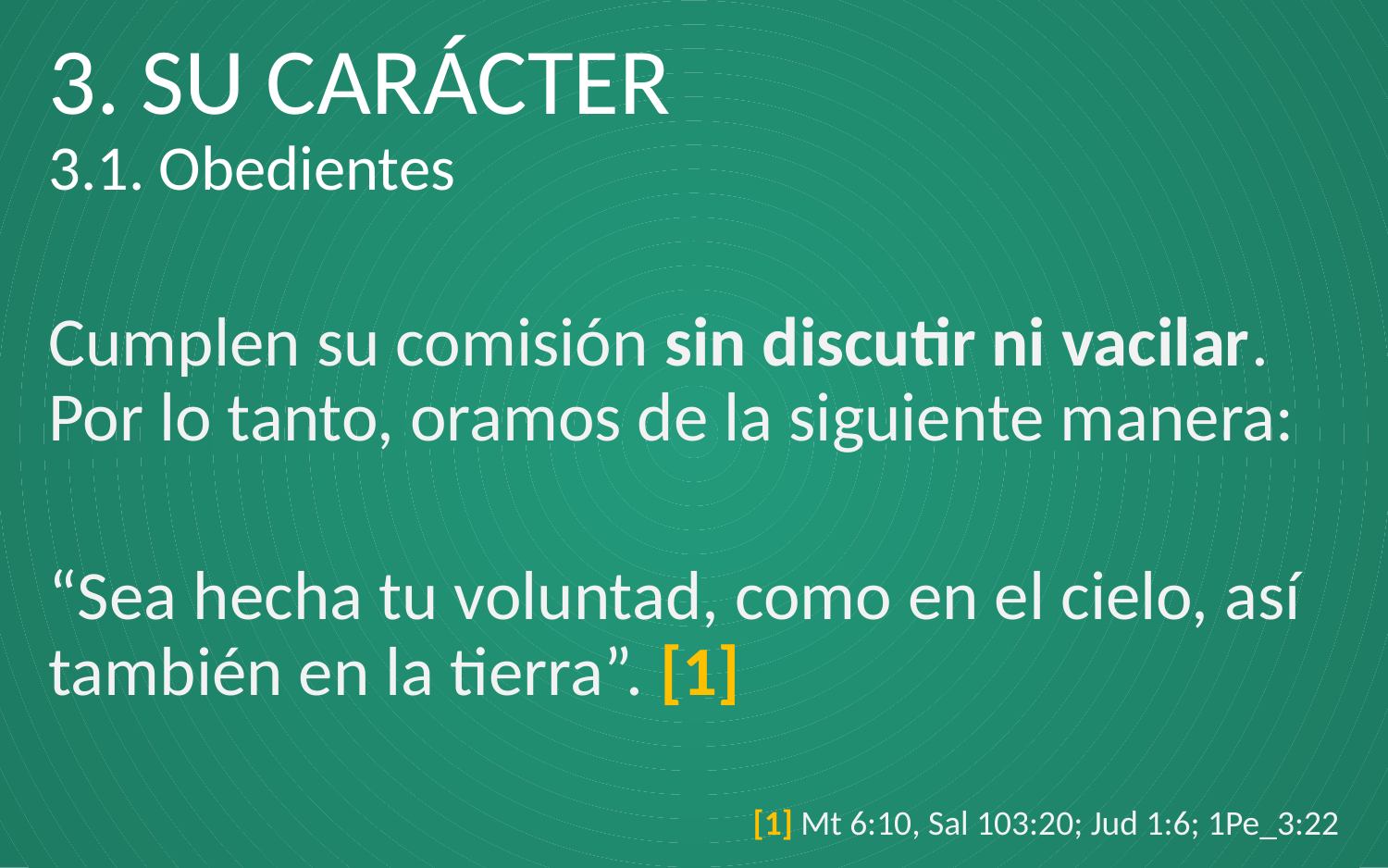

# 3. SU CARÁCTER 3.1. Obedientes
Cumplen su comisión sin discutir ni vacilar. Por lo tanto, oramos de la siguiente manera:

“Sea hecha tu voluntad, como en el cielo, así también en la tierra”. [1]
[1] Mt 6:10, Sal 103:20; Jud 1:6; 1Pe_3:22